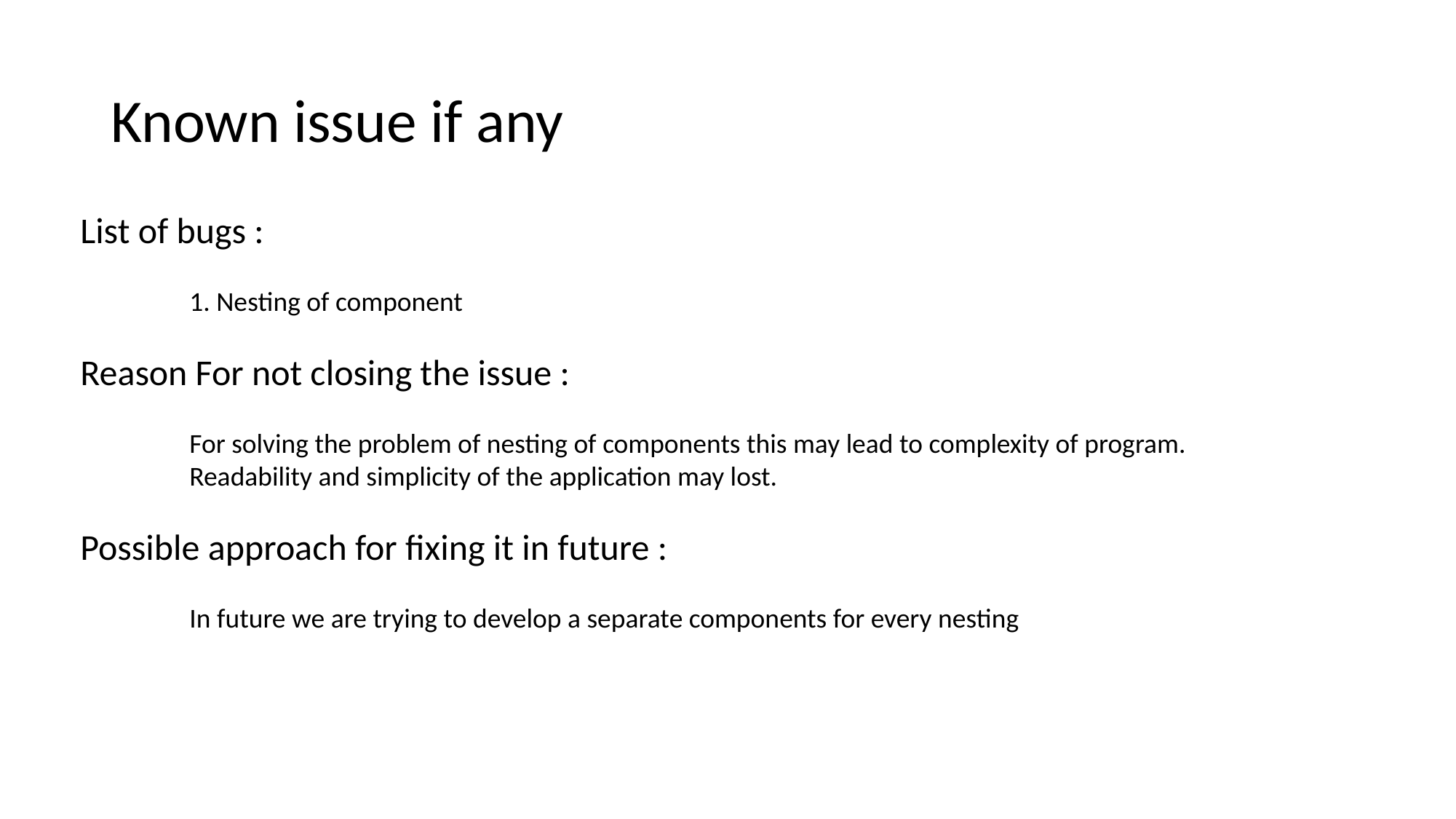

# Known issue if any
List of bugs :

	1. Nesting of component

Reason For not closing the issue :

	For solving the problem of nesting of components this may lead to complexity of program.
	Readability and simplicity of the application may lost.

Possible approach for fixing it in future :

	In future we are trying to develop a separate components for every nesting